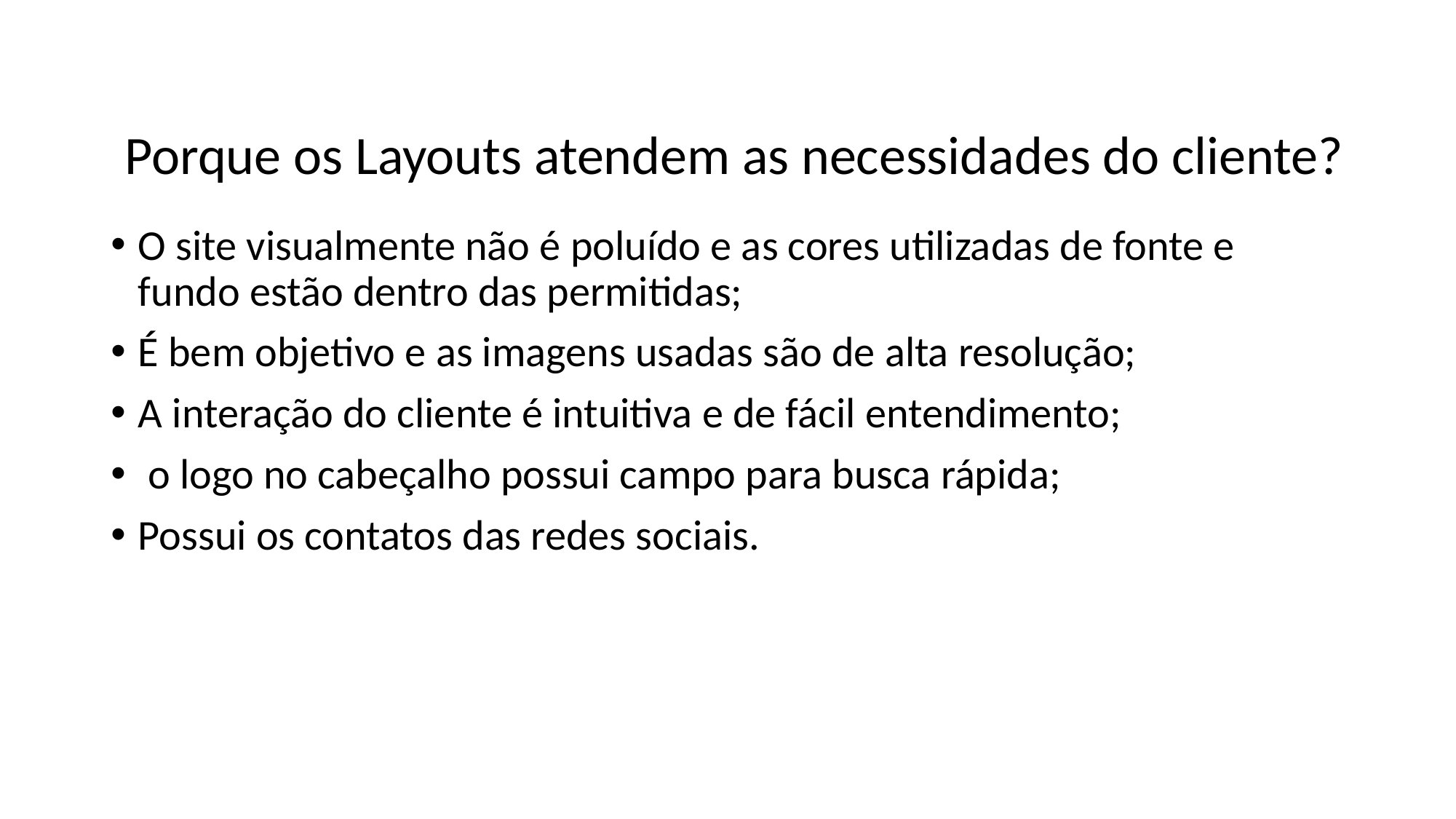

# Porque os Layouts atendem as necessidades do cliente?
O site visualmente não é poluído e as cores utilizadas de fonte e fundo estão dentro das permitidas;
É bem objetivo e as imagens usadas são de alta resolução;
A interação do cliente é intuitiva e de fácil entendimento;
 o logo no cabeçalho possui campo para busca rápida;
Possui os contatos das redes sociais.